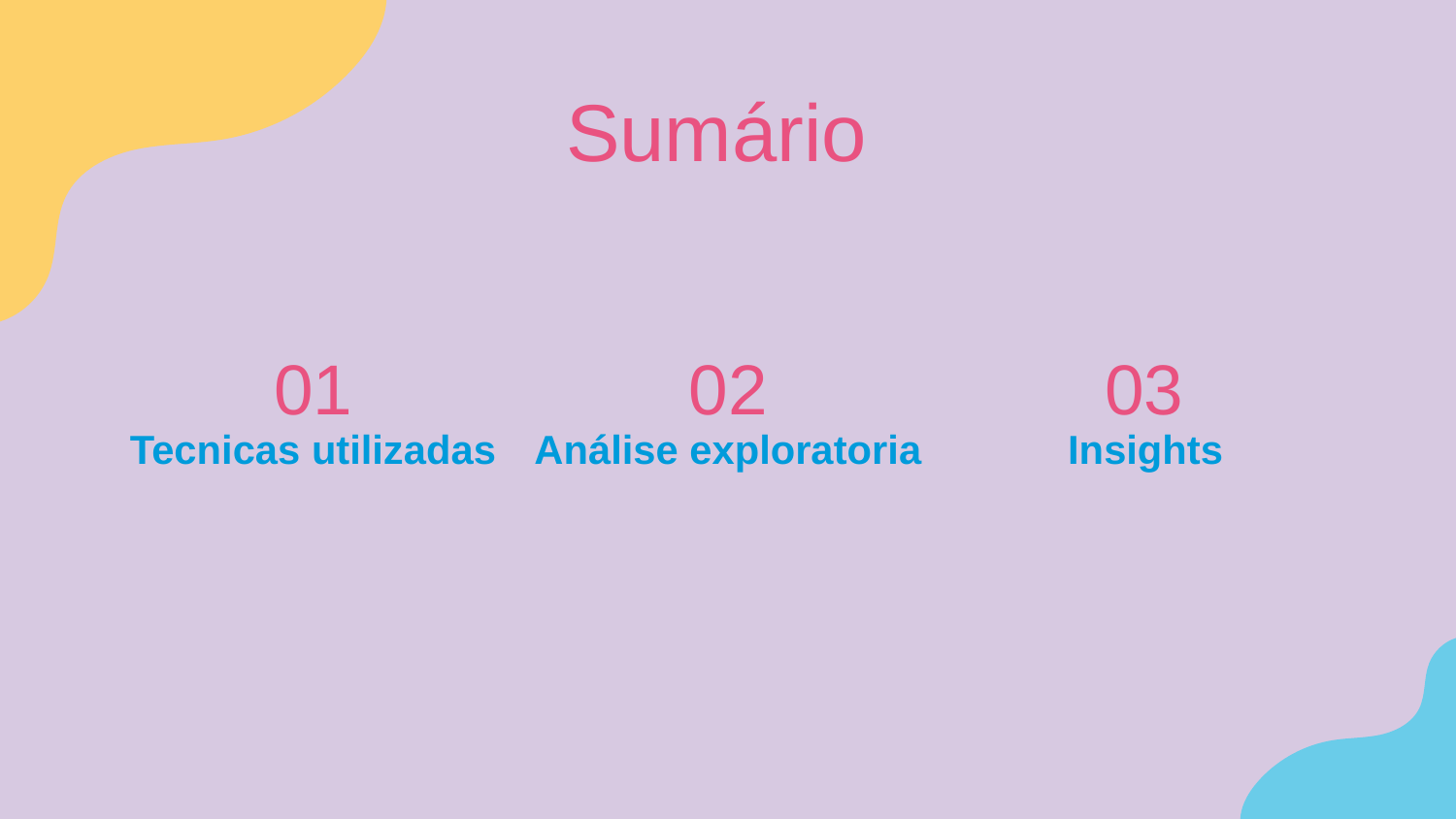

# Sumário
01
02
03
Tecnicas utilizadas
Análise exploratoria
Insights